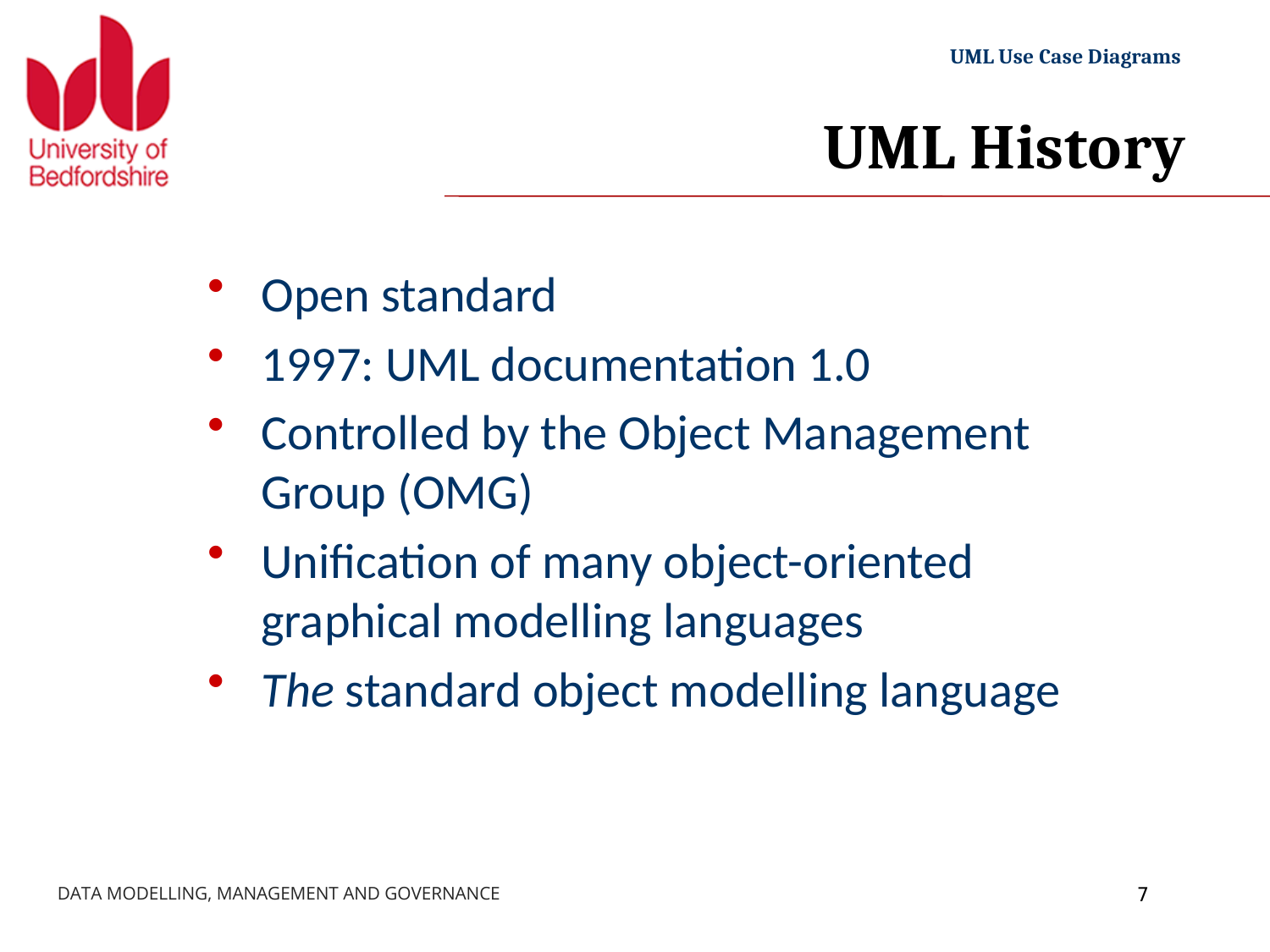

# UML History
Open standard
1997: UML documentation 1.0
Controlled by the Object Management Group (OMG)
Unification of many object-oriented graphical modelling languages
The standard object modelling language